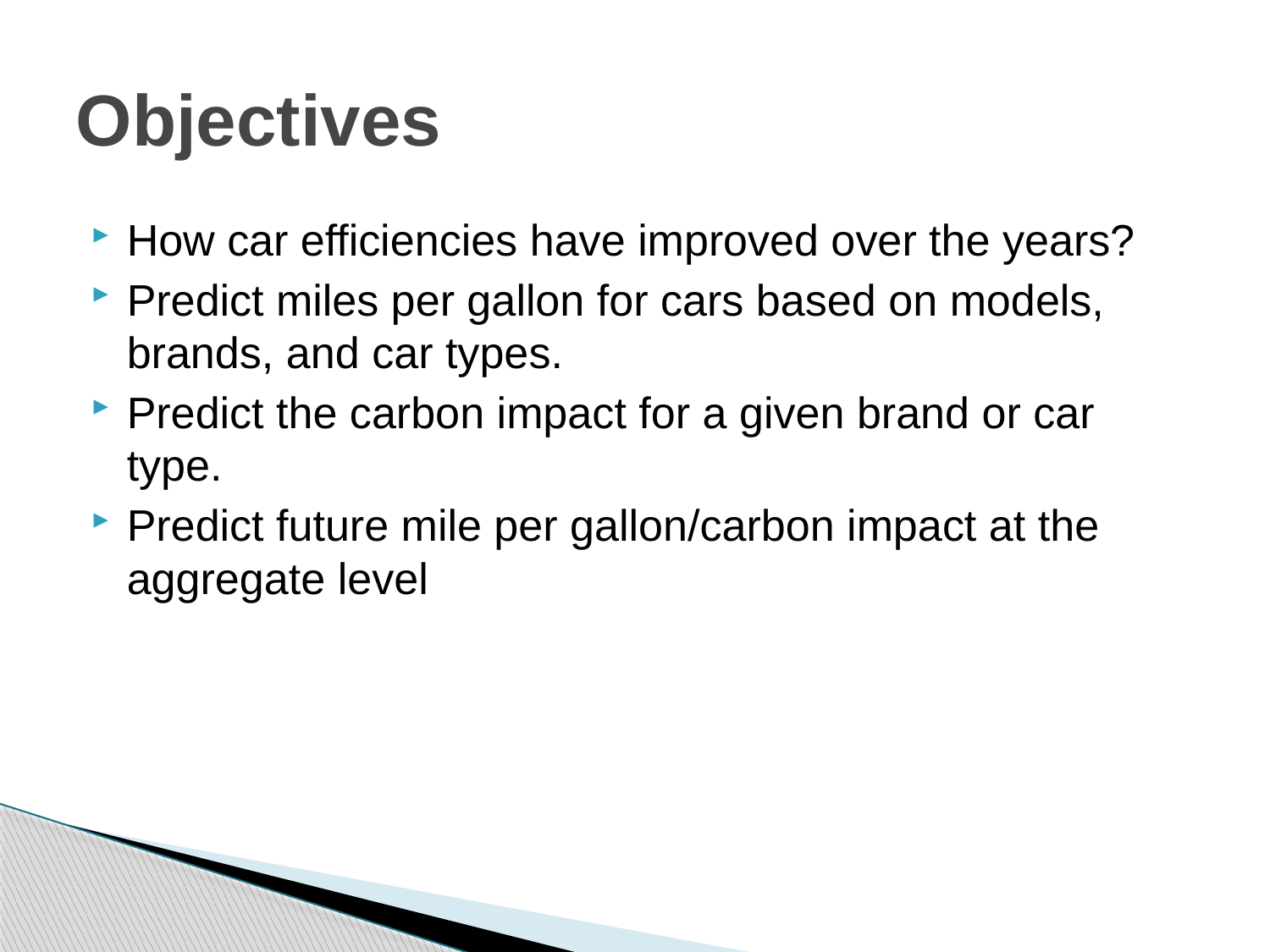

# Objectives
How car efficiencies have improved over the years?
Predict miles per gallon for cars based on models, brands, and car types.
Predict the carbon impact for a given brand or car type.
Predict future mile per gallon/carbon impact at the aggregate level